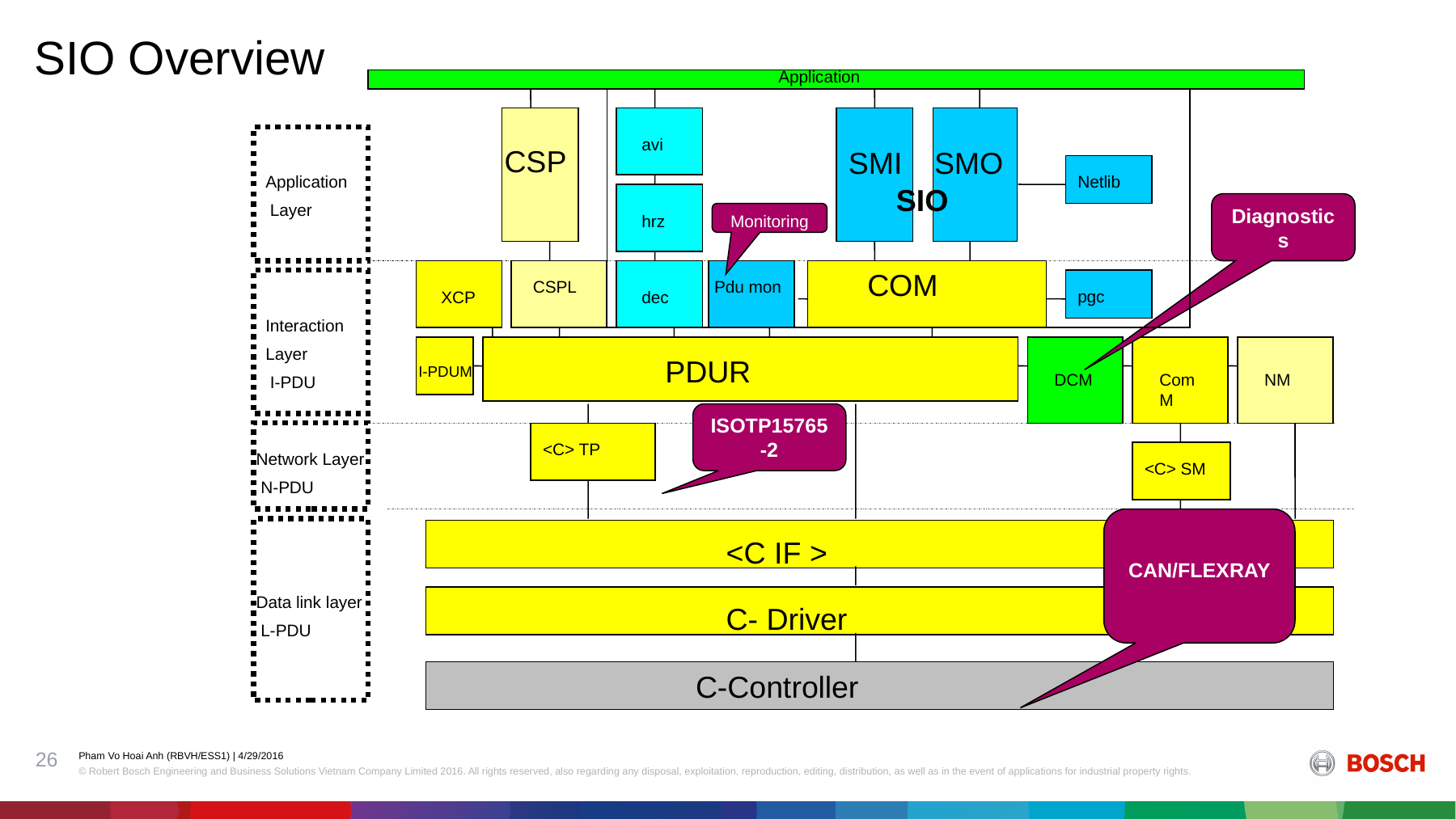

SIO Overview

   Application

avi
CSP
SMI
SMO

Application
 Layer

Netlib

hrz

         SIO
Diagnostics
Monitoring

COM

XCP

dec

CSPL
Pdu mon

pgc

Interaction
Layer
 I-PDU

PDUR

I-PDUM
DCM
ComM
NM

<C> TP

Network Layer
 N-PDU

<C> SM

ISOTP15765 -2

<C IF >

Data link layer
 L-PDU

C- Driver

C-Controller

CAN/FLEXRAY
#

26
Pham Vo Hoai Anh (RBVH/ESS1) | 4/29/2016
© Robert Bosch Engineering and Business Solutions Vietnam Company Limited 2016. All rights reserved, also regarding any disposal, exploitation, reproduction, editing, distribution, as well as in the event of applications for industrial property rights.